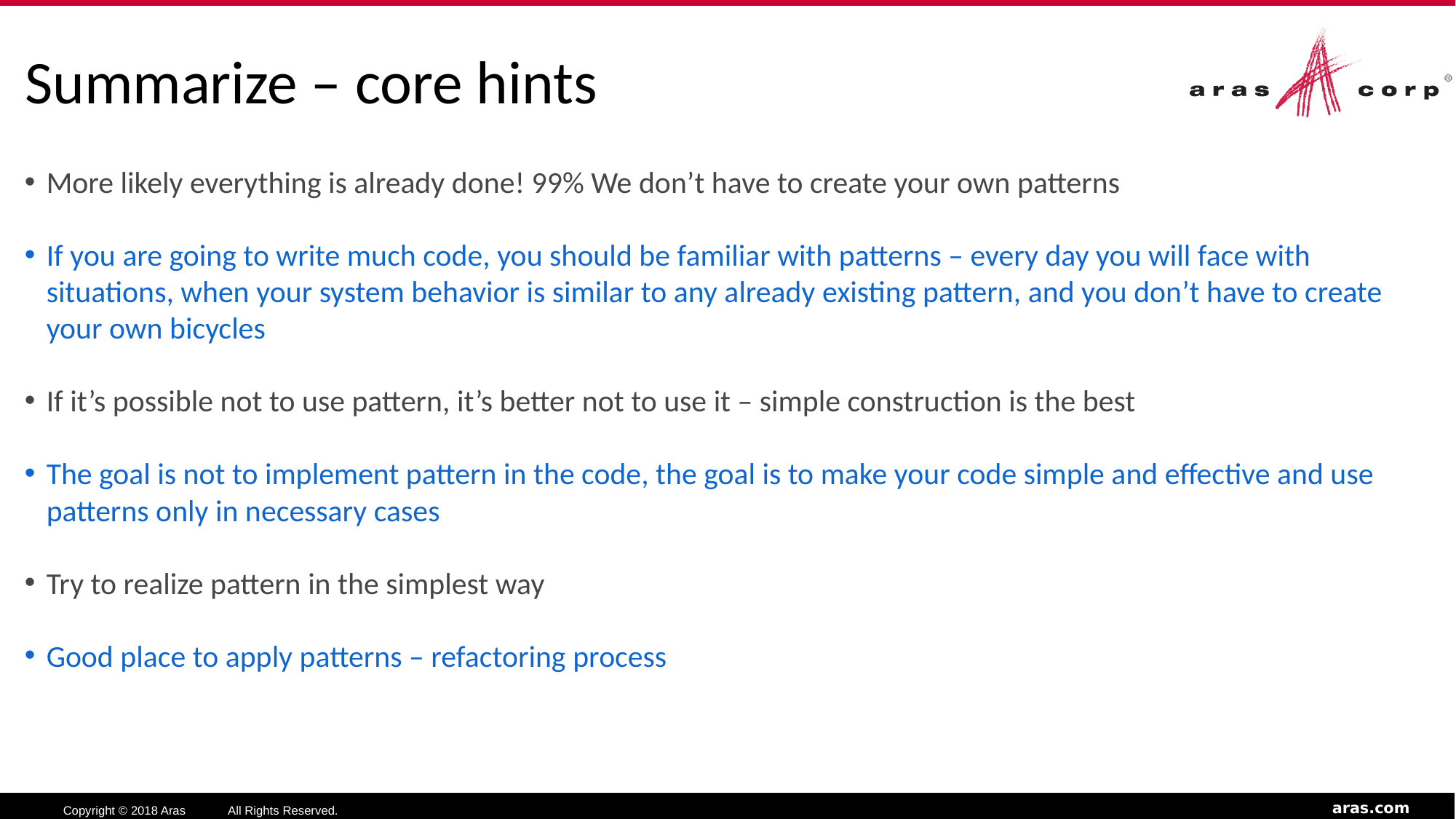

# Summarize – core hints
More likely everything is already done! 99% We don’t have to create your own patterns
If you are going to write much code, you should be familiar with patterns – every day you will face with situations, when your system behavior is similar to any already existing pattern, and you don’t have to create your own bicycles
If it’s possible not to use pattern, it’s better not to use it – simple construction is the best
The goal is not to implement pattern in the code, the goal is to make your code simple and effective and use patterns only in necessary cases
Try to realize pattern in the simplest way
Good place to apply patterns – refactoring process